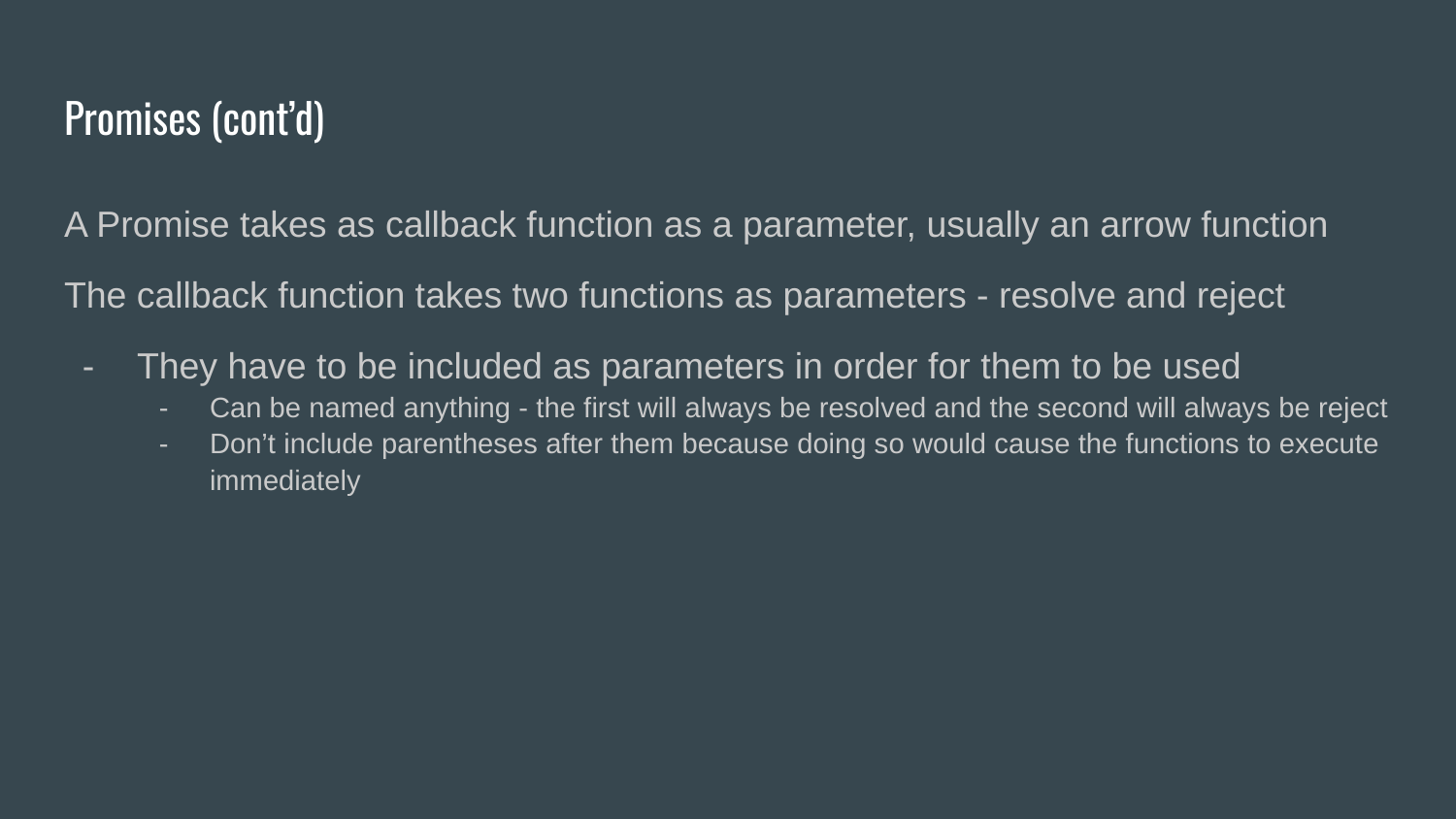

# Promises (cont’d)
A Promise takes as callback function as a parameter, usually an arrow function
The callback function takes two functions as parameters - resolve and reject
They have to be included as parameters in order for them to be used
Can be named anything - the first will always be resolved and the second will always be reject
Don’t include parentheses after them because doing so would cause the functions to execute immediately